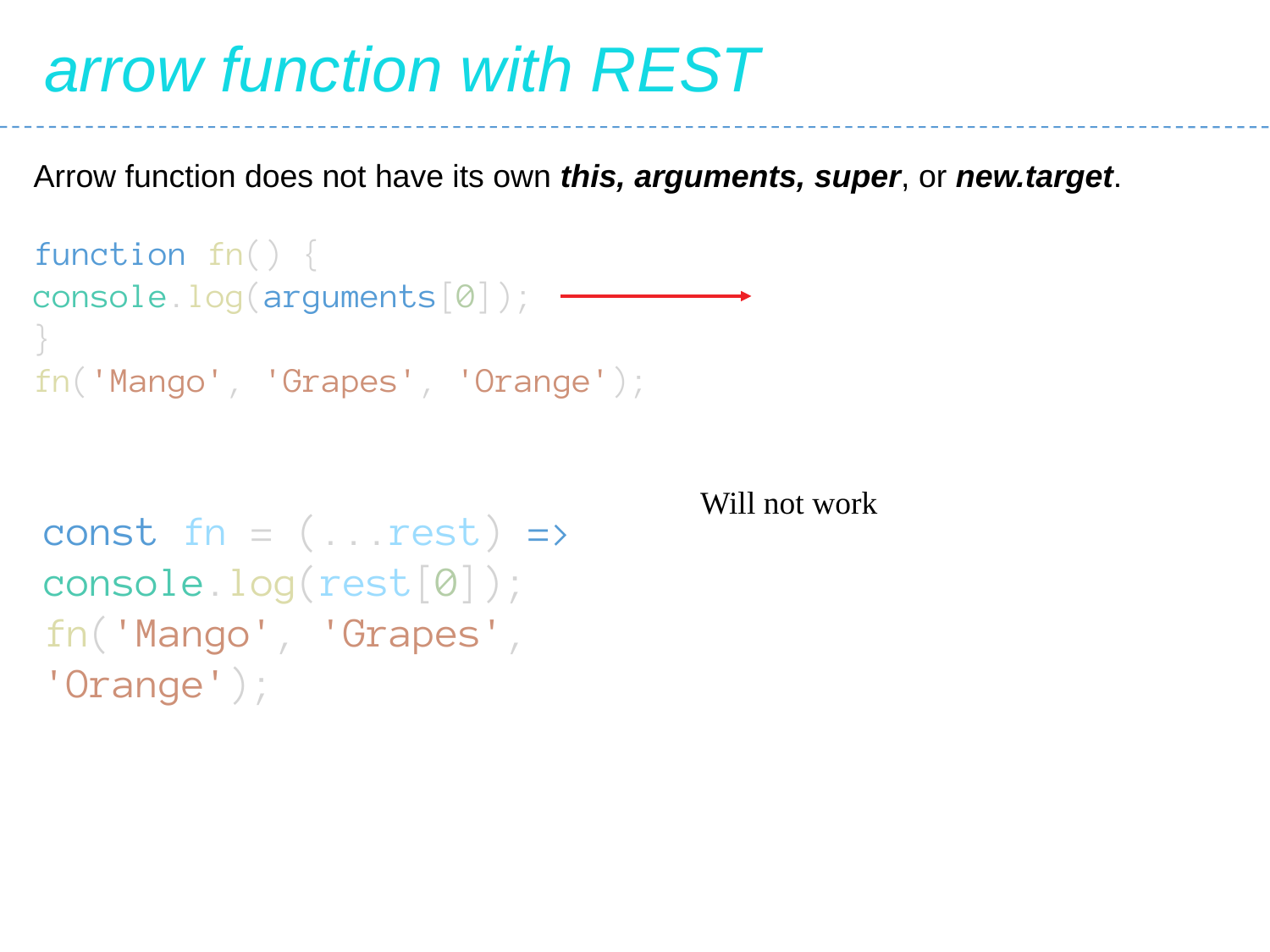

arrow function with REST
Arrow function does not have its own this, arguments, super, or new.target.
function fn() {
console.log(arguments[0]);
}
fn('Mango', 'Grapes', 'Orange');
Will not work
const fn = (...rest) => console.log(rest[0]);
fn('Mango', 'Grapes', 'Orange');